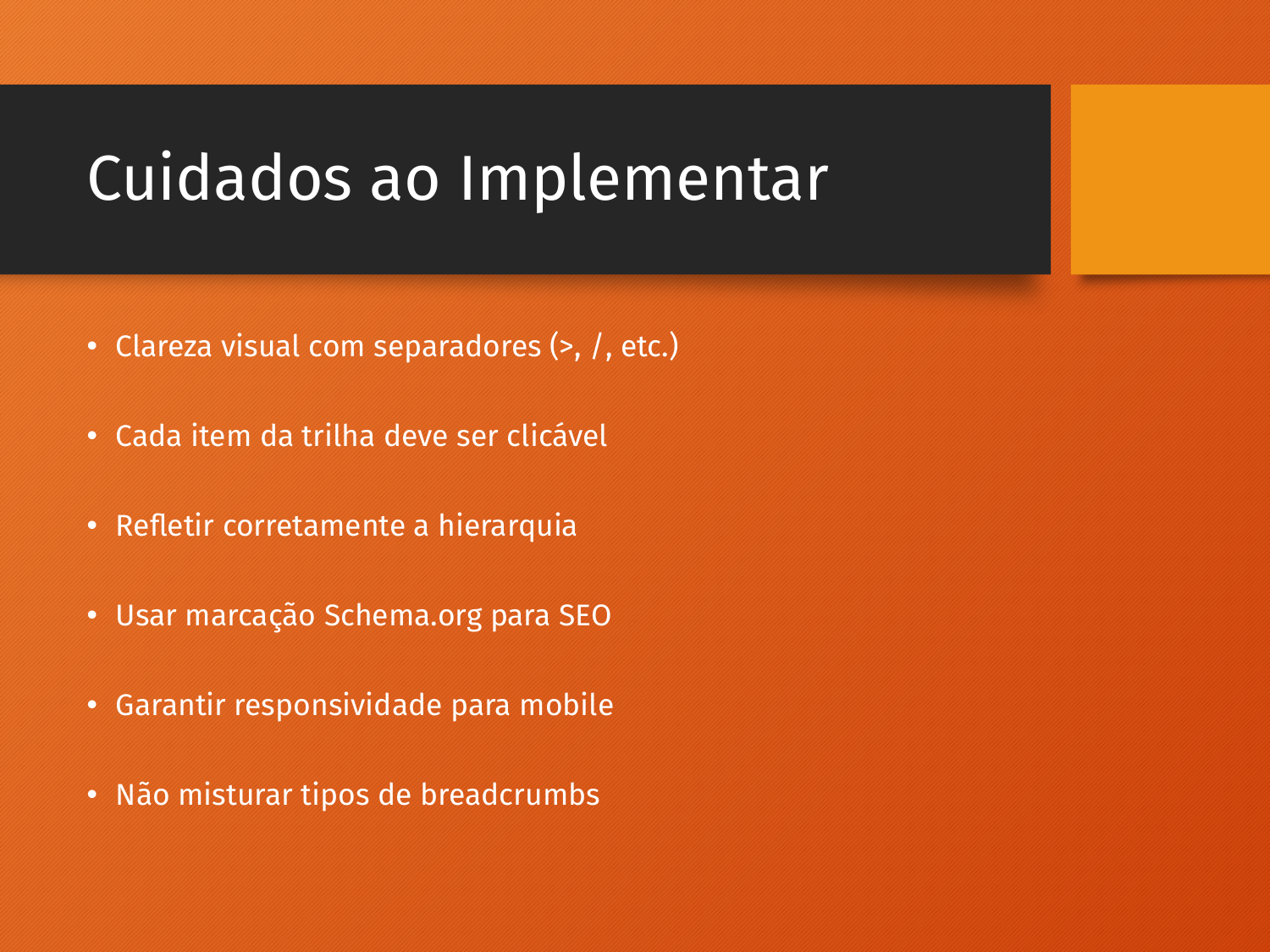

# Cuidados ao Implementar
Clareza visual com separadores (>, /, etc.)

Cada item da trilha deve ser clicável

Refletir corretamente a hierarquia

Usar marcação Schema.org para SEO

Garantir responsividade para mobile

Não misturar tipos de breadcrumbs